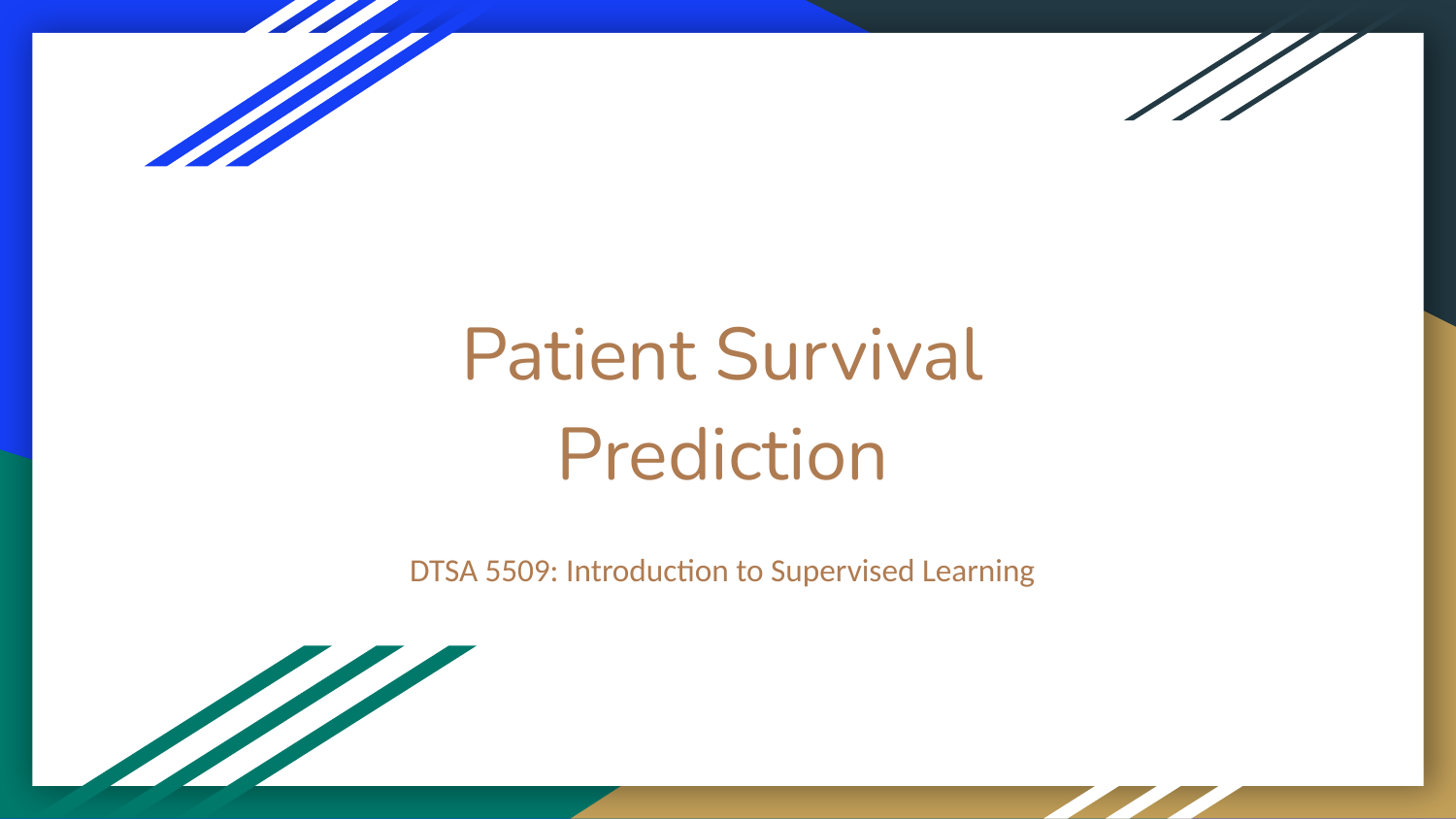

# Patient Survival Prediction
DTSA 5509: Introduction to Supervised Learning